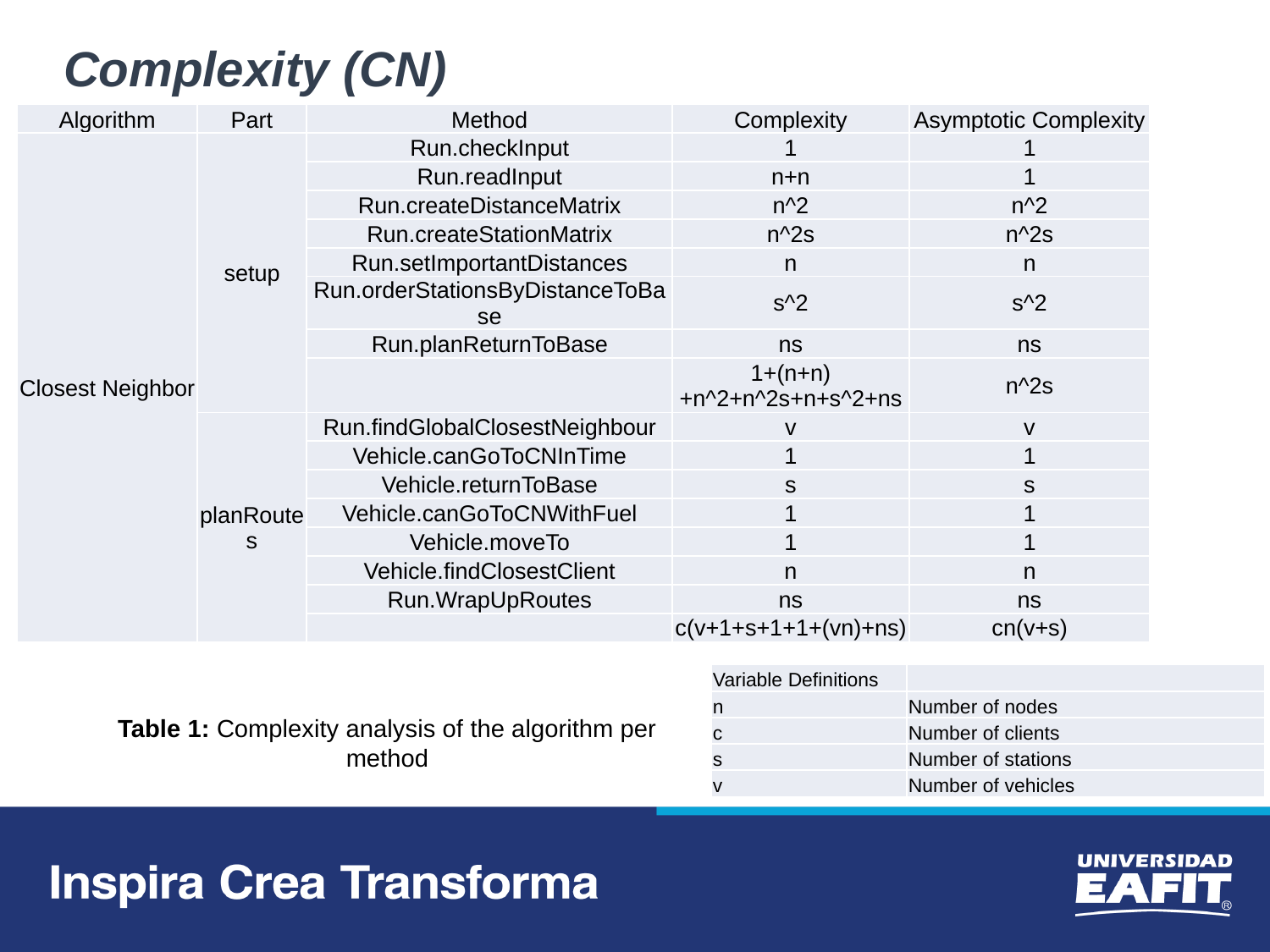

# Complexity (CN)
| Algorithm | Part | Method | Complexity | Asymptotic Complexity |
| --- | --- | --- | --- | --- |
| Closest Neighbor | setup | Run.checkInput | 1 | 1 |
|  |  | Run.readInput | n+n | 1 |
|  |  | Run.createDistanceMatrix | n^2 | n^2 |
|  |  | Run.createStationMatrix | n^2s | n^2s |
|  |  | Run.setImportantDistances | n | n |
|  |  | Run.orderStationsByDistanceToBase | s^2 | s^2 |
|  |  | Run.planReturnToBase | ns | ns |
|  |  |  | 1+(n+n)+n^2+n^2s+n+s^2+ns | n^2s |
|  | planRoutes | Run.findGlobalClosestNeighbour | v | v |
|  |  | Vehicle.canGoToCNInTime | 1 | 1 |
|  |  | Vehicle.returnToBase | s | s |
|  |  | Vehicle.canGoToCNWithFuel | 1 | 1 |
|  |  | Vehicle.moveTo | 1 | 1 |
|  |  | Vehicle.findClosestClient | n | n |
|  |  | Run.WrapUpRoutes | ns | ns |
|  |  |  | c(v+1+s+1+1+(vn)+ns) | cn(v+s) |
| Variable Definitions |  |
| --- | --- |
| n | Number of nodes |
| c | Number of clients |
| s | Number of stations |
| v | Number of vehicles |
Table 1: Complexity analysis of the algorithm per method